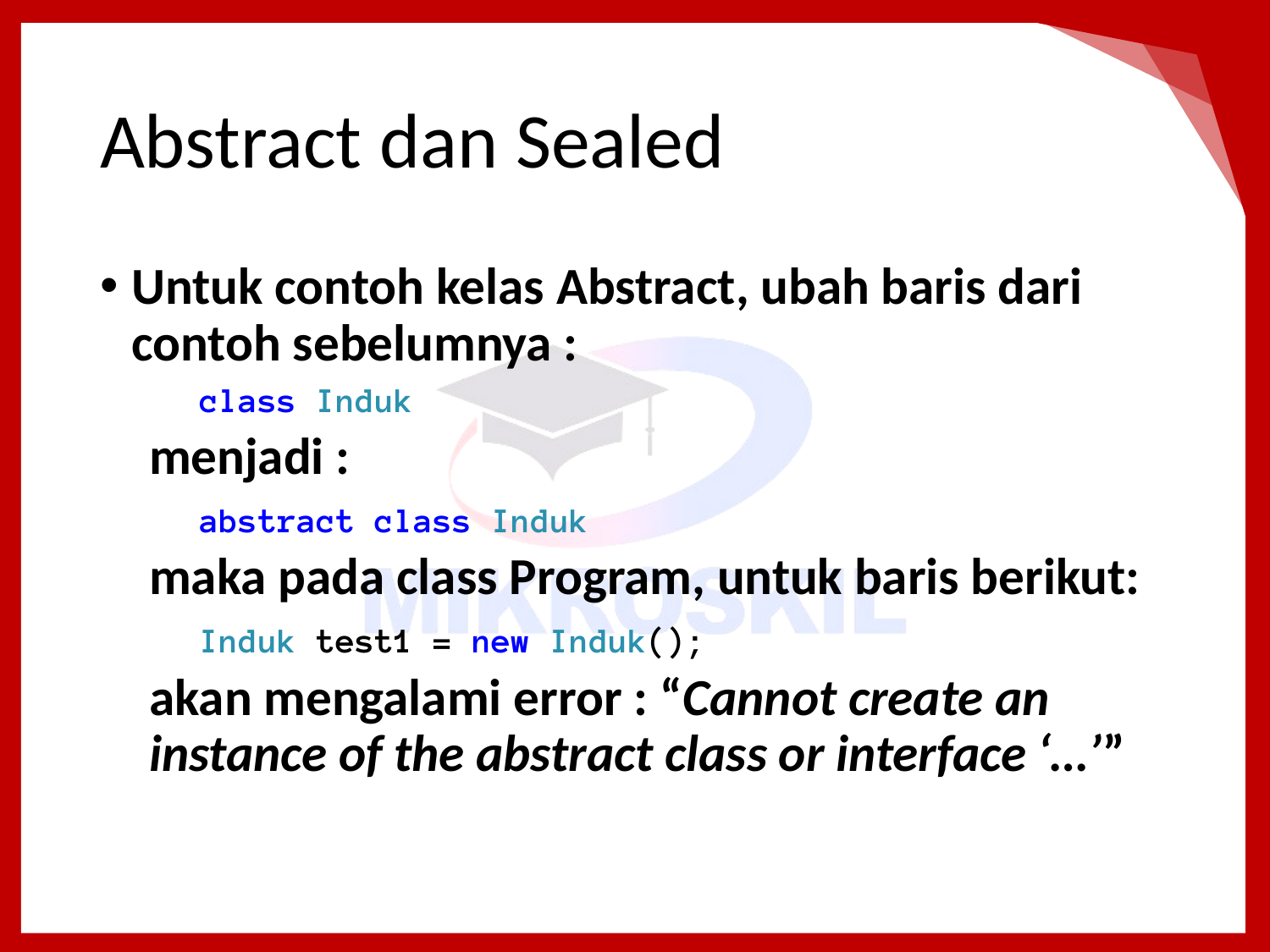

# Abstract dan Sealed
Untuk contoh kelas Abstract, ubah baris dari contoh sebelumnya :
class Induk
menjadi :
abstract class Induk
maka pada class Program, untuk baris berikut:
Induk test1 = new Induk();
akan mengalami error : “Cannot create an instance of the abstract class or interface ‘…’”